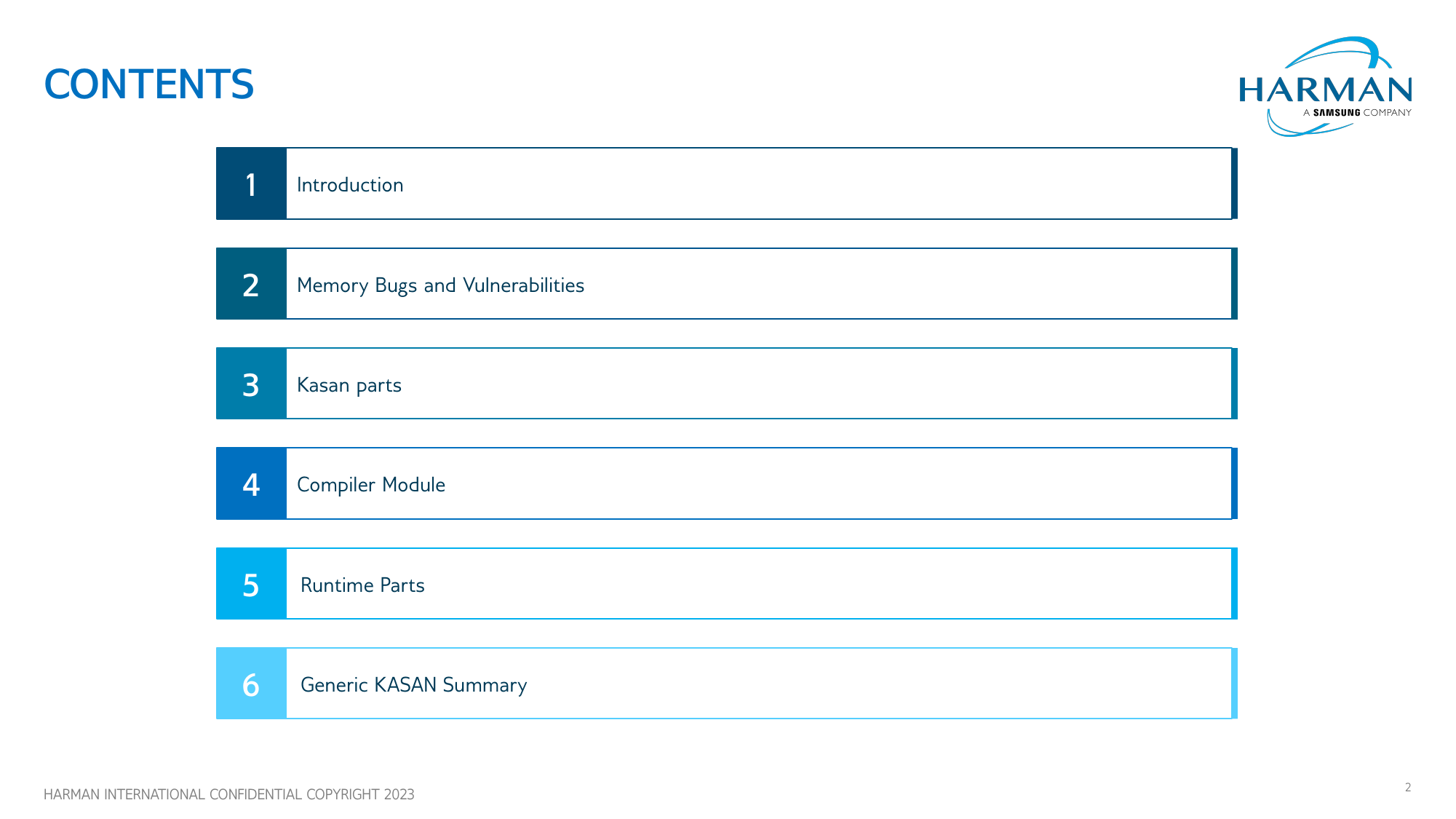

# Contents

1
Introduction

2
Memory Bugs and Vulnerabilities
3
Kasan parts
4
Compiler Module
5
Runtime Parts
6
Generic KASAN Summary
HARMAN INTERNATIONAL CONFIDENTIAL COPYRIGHT 2023